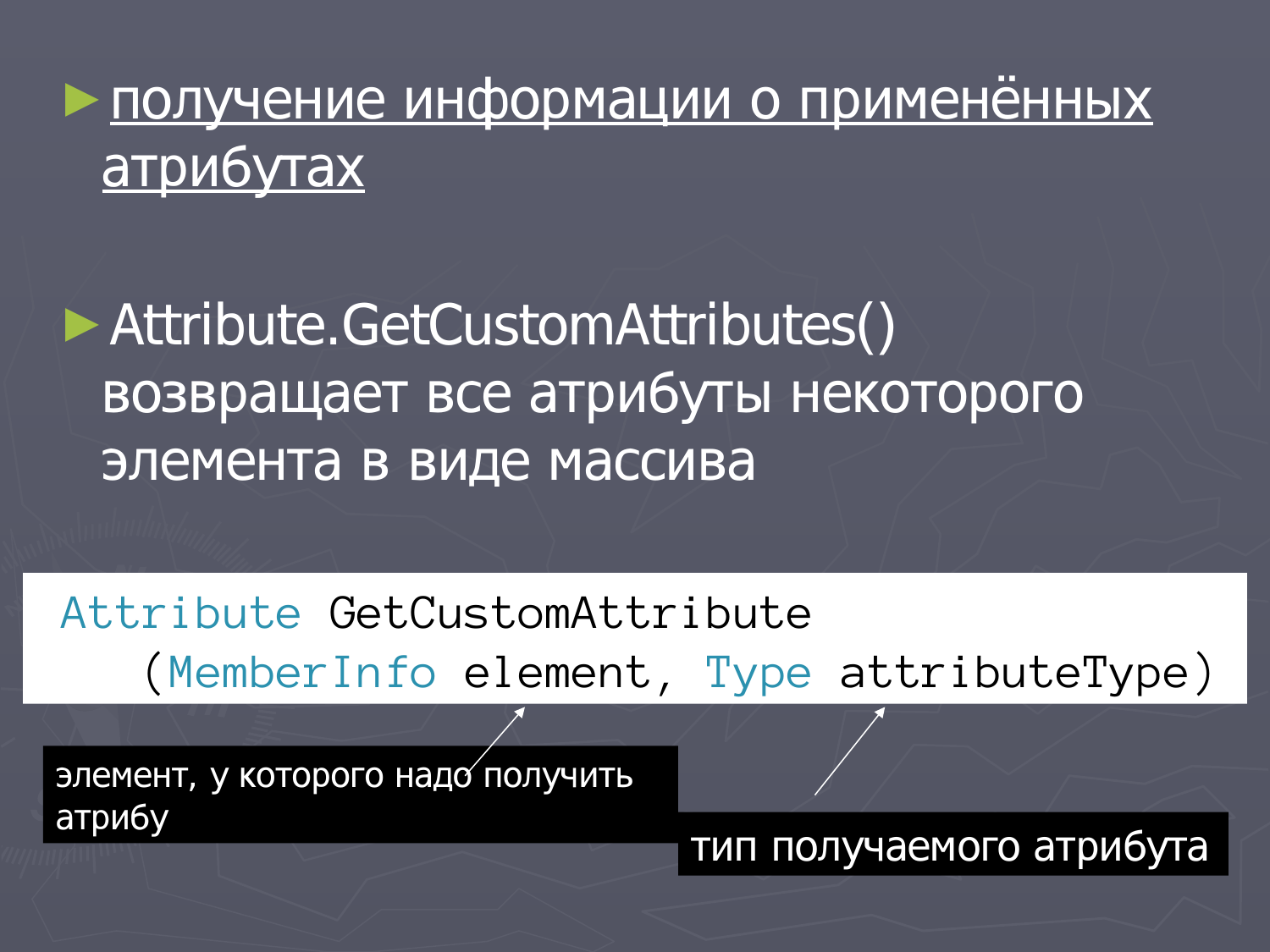

получение информации о применённых атрибутах

Attribute.GetCustomAttributes() возвращает все атрибуты некоторого элемента в виде массива
 Attribute GetCustomAttribute
    (MemberInfo element, Type attributeType)
элемент, у которого надо получить атрибу
тип получаемого атрибута